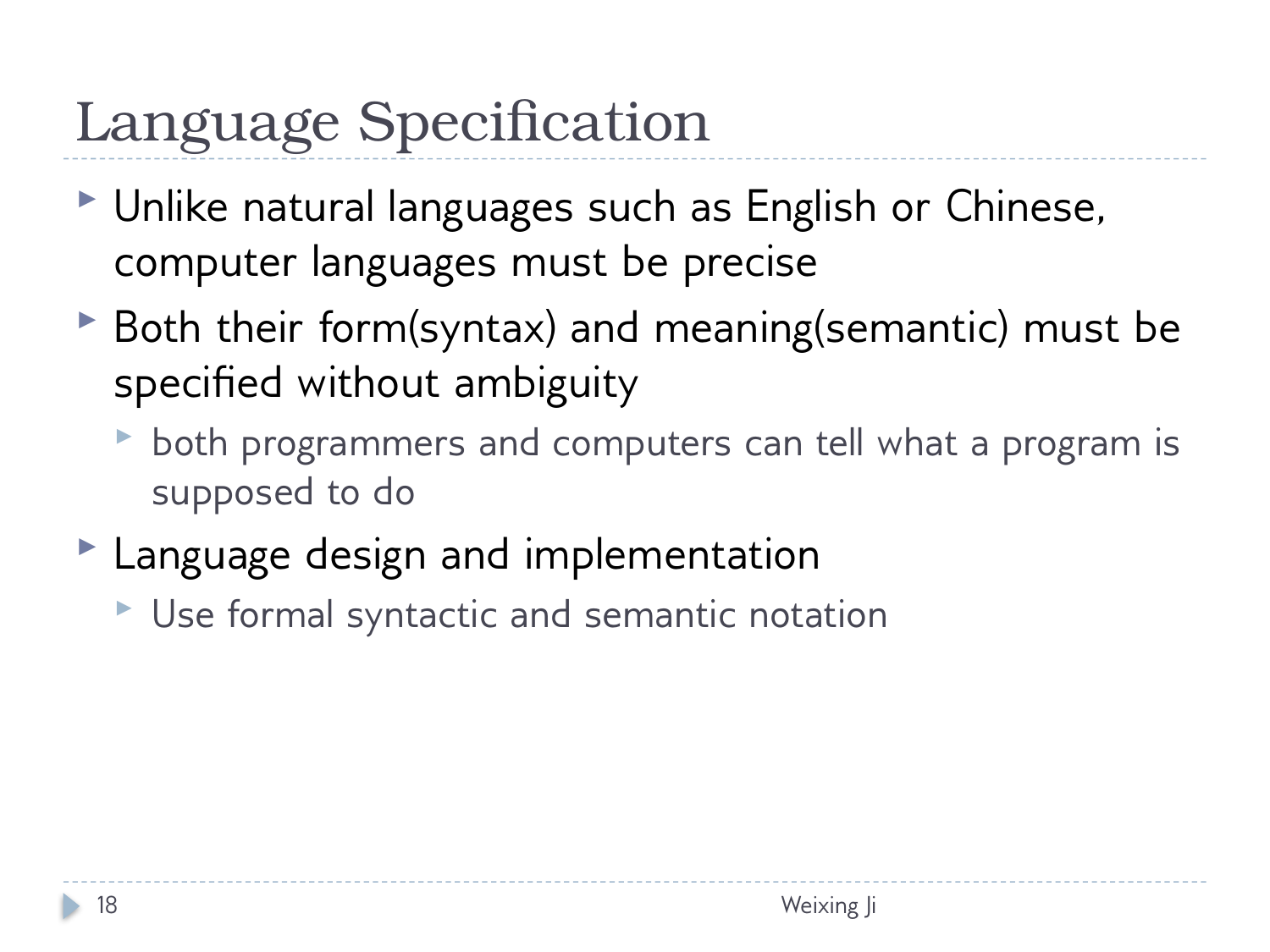

# Language Specification
Unlike natural languages such as English or Chinese, computer languages must be precise
Both their form(syntax) and meaning(semantic) must be specified without ambiguity
both programmers and computers can tell what a program is supposed to do
Language design and implementation
Use formal syntactic and semantic notation

18
Weixing Ji